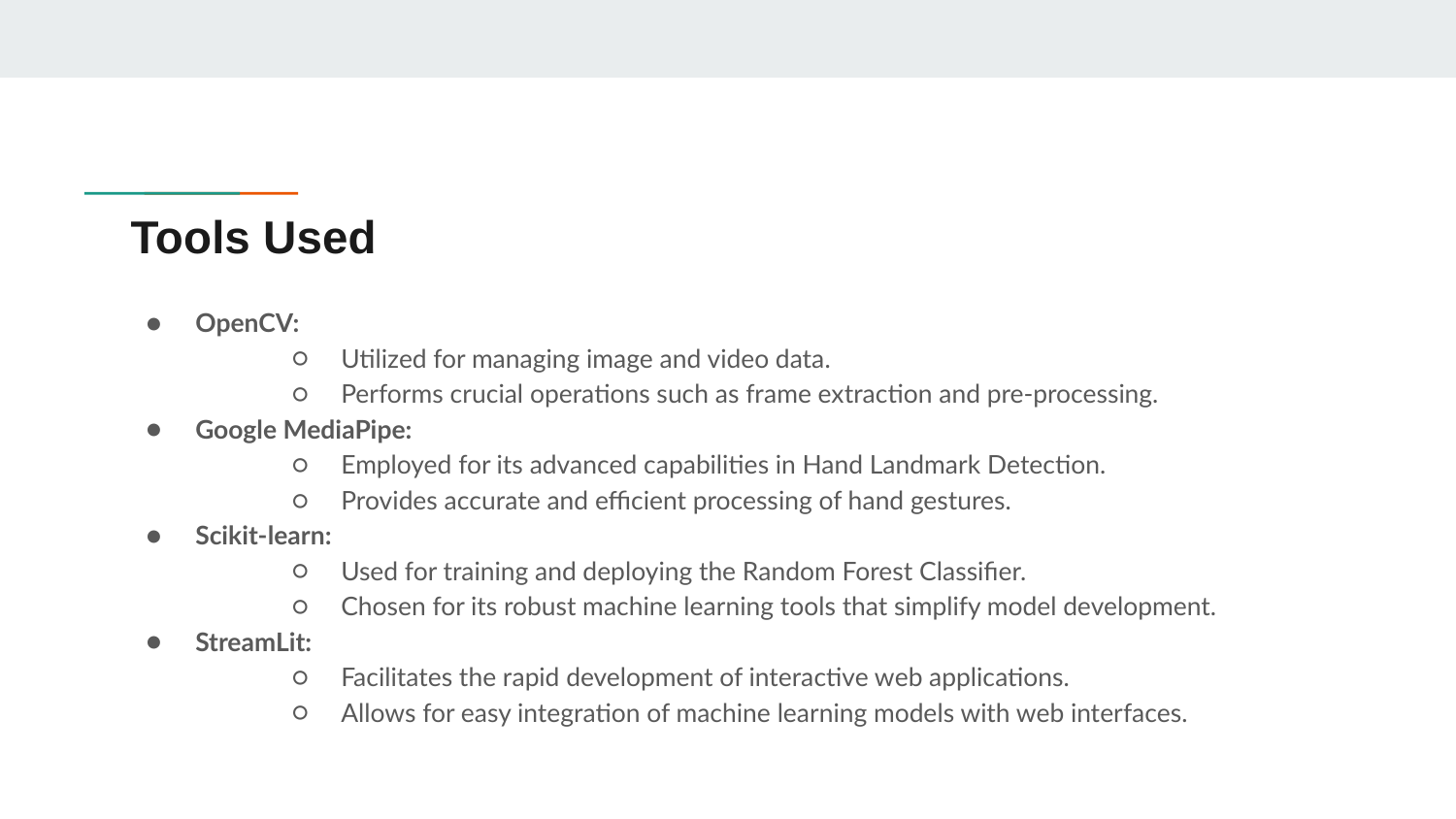

# Tools Used
OpenCV:
Utilized for managing image and video data.
Performs crucial operations such as frame extraction and pre-processing.
Google MediaPipe:
Employed for its advanced capabilities in Hand Landmark Detection.
Provides accurate and efficient processing of hand gestures.
Scikit-learn:
Used for training and deploying the Random Forest Classifier.
Chosen for its robust machine learning tools that simplify model development.
StreamLit:
Facilitates the rapid development of interactive web applications.
Allows for easy integration of machine learning models with web interfaces.